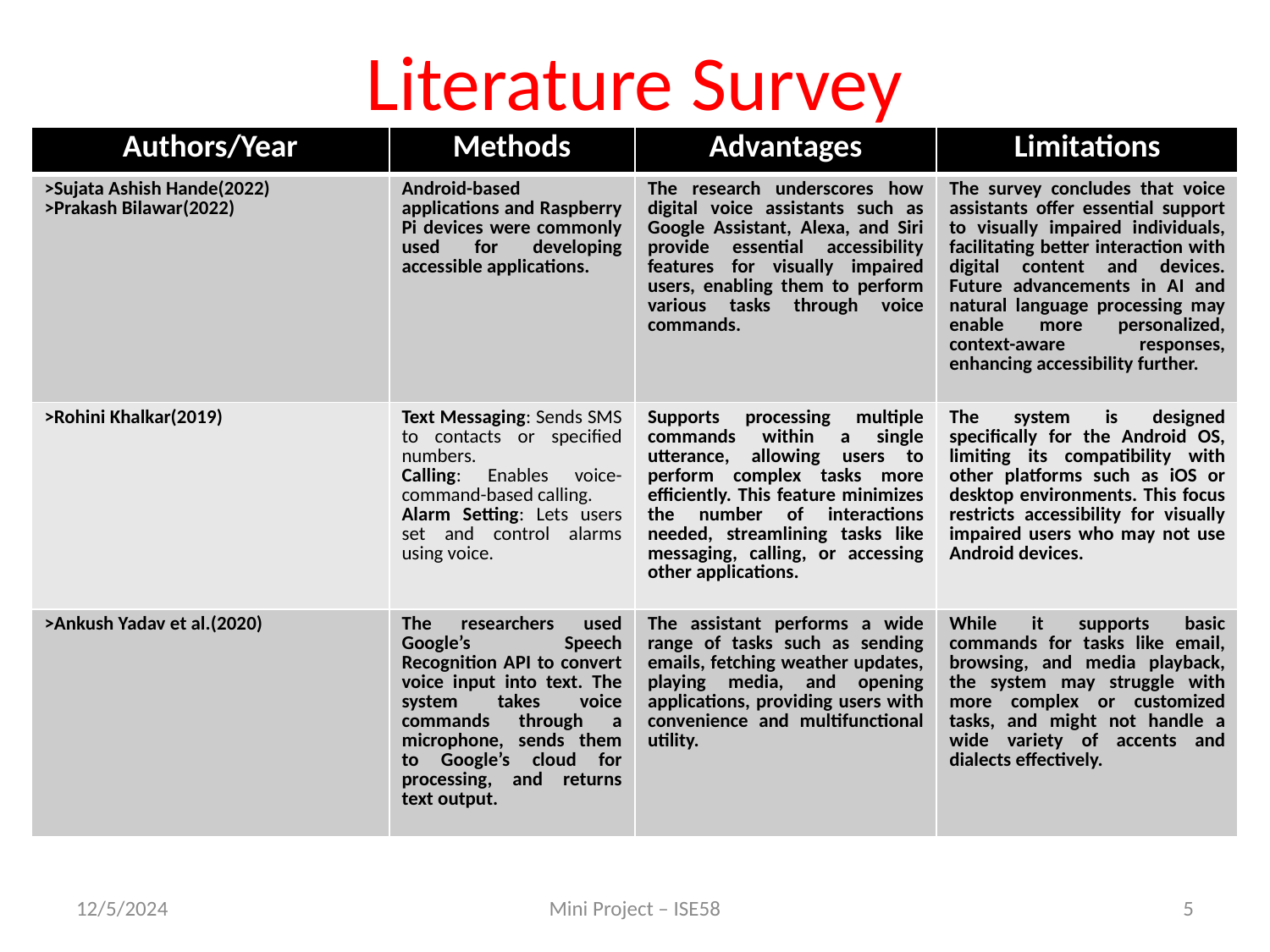

# Literature Survey
| Authors/Year | Methods | Advantages | Limitations |
| --- | --- | --- | --- |
| >Sujata Ashish Hande(2022) >Prakash Bilawar(2022) | Android-based applications and Raspberry Pi devices were commonly used for developing accessible applications. | The research underscores how digital voice assistants such as Google Assistant, Alexa, and Siri provide essential accessibility features for visually impaired users, enabling them to perform various tasks through voice commands. | The survey concludes that voice assistants offer essential support to visually impaired individuals, facilitating better interaction with digital content and devices. Future advancements in AI and natural language processing may enable more personalized, context-aware responses, enhancing accessibility further. |
| >Rohini Khalkar(2019) | Text Messaging: Sends SMS to contacts or specified numbers. Calling: Enables voice-command-based calling. Alarm Setting: Lets users set and control alarms using voice. | Supports processing multiple commands within a single utterance, allowing users to perform complex tasks more efficiently. This feature minimizes the number of interactions needed, streamlining tasks like messaging, calling, or accessing other applications. | The system is designed specifically for the Android OS, limiting its compatibility with other platforms such as iOS or desktop environments. This focus restricts accessibility for visually impaired users who may not use Android devices. |
| >Ankush Yadav et al.(2020) | The researchers used Google’s Speech Recognition API to convert voice input into text. The system takes voice commands through a microphone, sends them to Google’s cloud for processing, and returns text output. | The assistant performs a wide range of tasks such as sending emails, fetching weather updates, playing media, and opening applications, providing users with convenience and multifunctional utility. | While it supports basic commands for tasks like email, browsing, and media playback, the system may struggle with more complex or customized tasks, and might not handle a wide variety of accents and dialects effectively. |
12/5/2024
Mini Project – ISE58
5